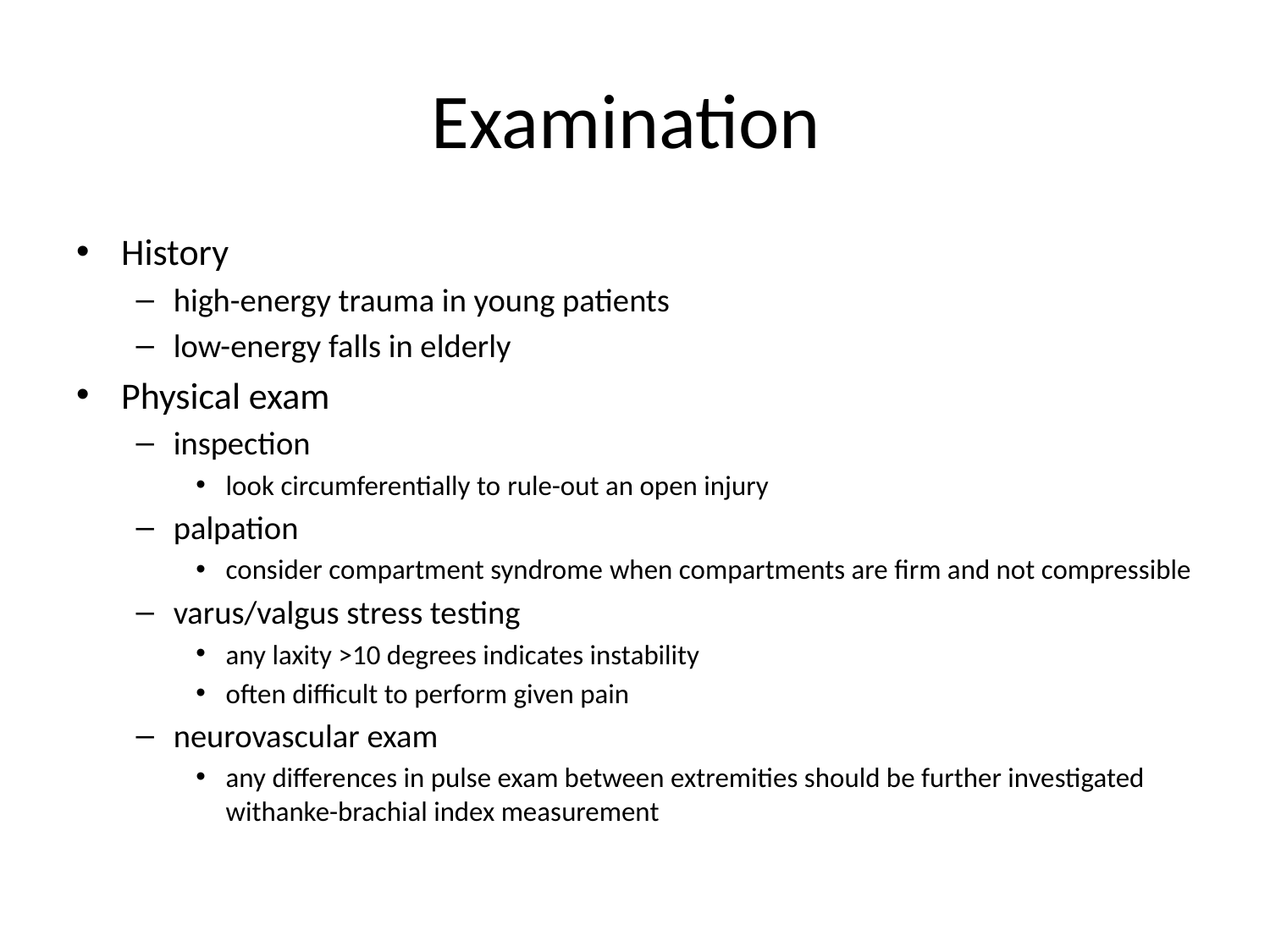

# Examination
History
high-energy trauma in young patients
low-energy falls in elderly
Physical exam
inspection
look circumferentially to rule-out an open injury
palpation
consider compartment syndrome when compartments are firm and not compressible
varus/valgus stress testing
any laxity >10 degrees indicates instability
often difficult to perform given pain
neurovascular exam
any differences in pulse exam between extremities should be further investigated withanke-brachial index measurement